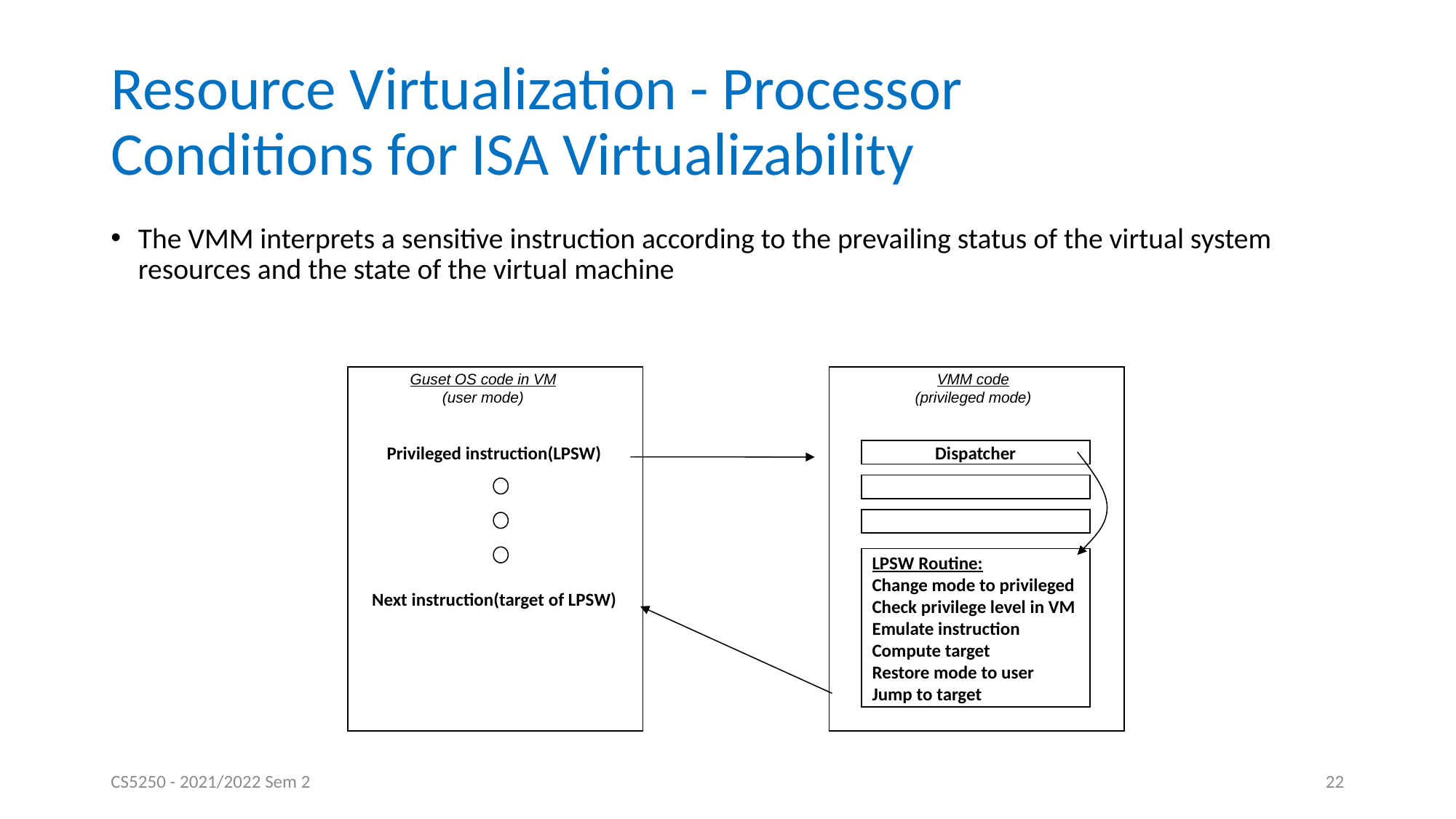

# Resource Virtualization - Processor Conditions for ISA Virtualizability
The VMM interprets a sensitive instruction according to the prevailing status of the virtual system resources and the state of the virtual machine
Guset OS code in VM
(user mode)
VMM code
(privileged mode)

Privileged instruction(LPSW)
Dispatcher

LPSW Routine:
Change mode to privileged
Check privilege level in VM
Emulate instruction
Compute target
Restore mode to user
Jump to target
Next instruction(target of LPSW)

CS5250 - 2021/2022 Sem 2
22